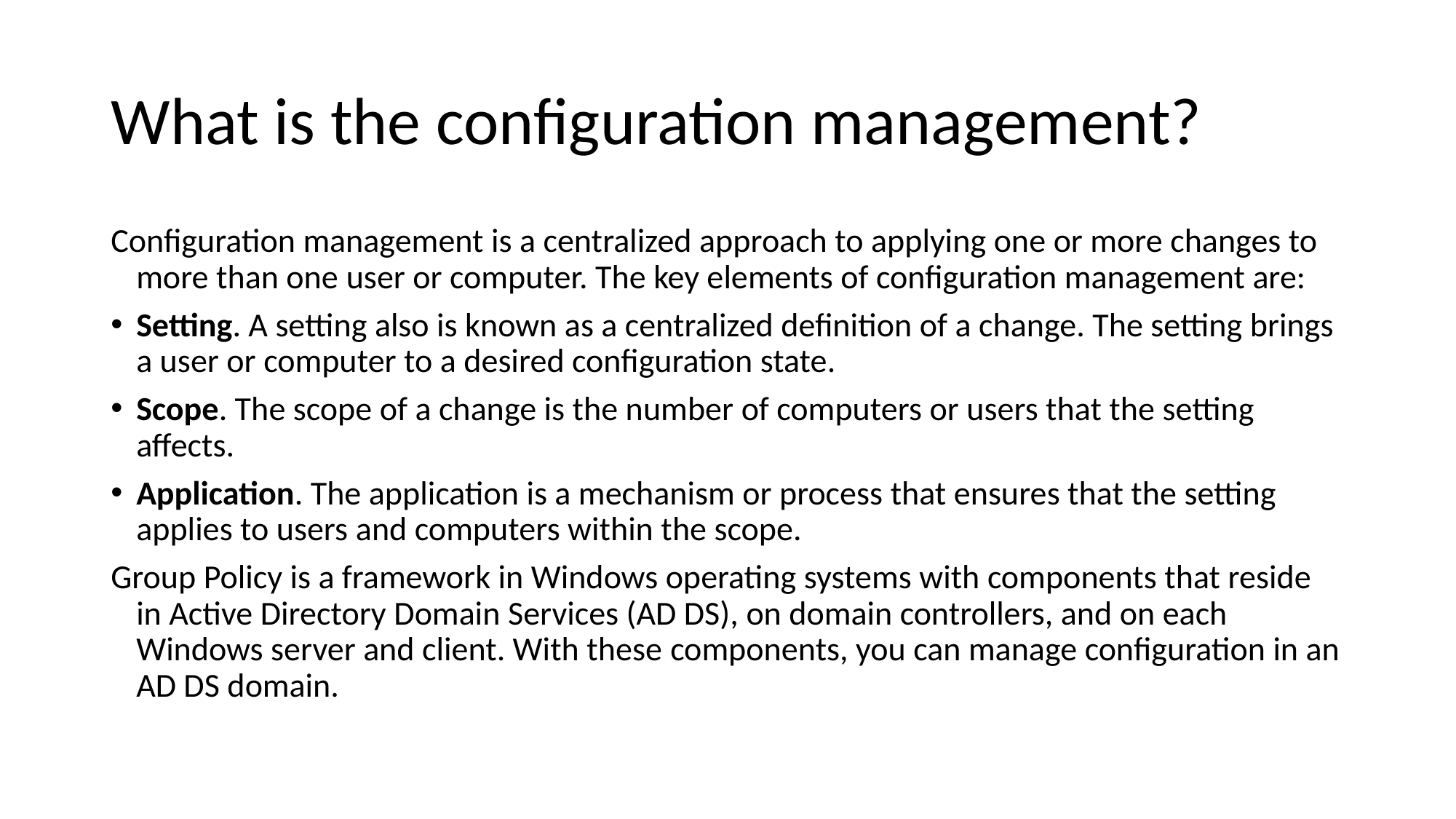

# What is the configuration management?
Configuration management is a centralized approach to applying one or more changes to more than one user or computer. The key elements of configuration management are:
Setting. A setting also is known as a centralized definition of a change. The setting brings a user or computer to a desired configuration state.
Scope. The scope of a change is the number of computers or users that the setting affects.
Application. The application is a mechanism or process that ensures that the setting applies to users and computers within the scope.
Group Policy is a framework in Windows operating systems with components that reside in Active Directory Domain Services (AD DS), on domain controllers, and on each Windows server and client. With these components, you can manage configuration in an AD DS domain.